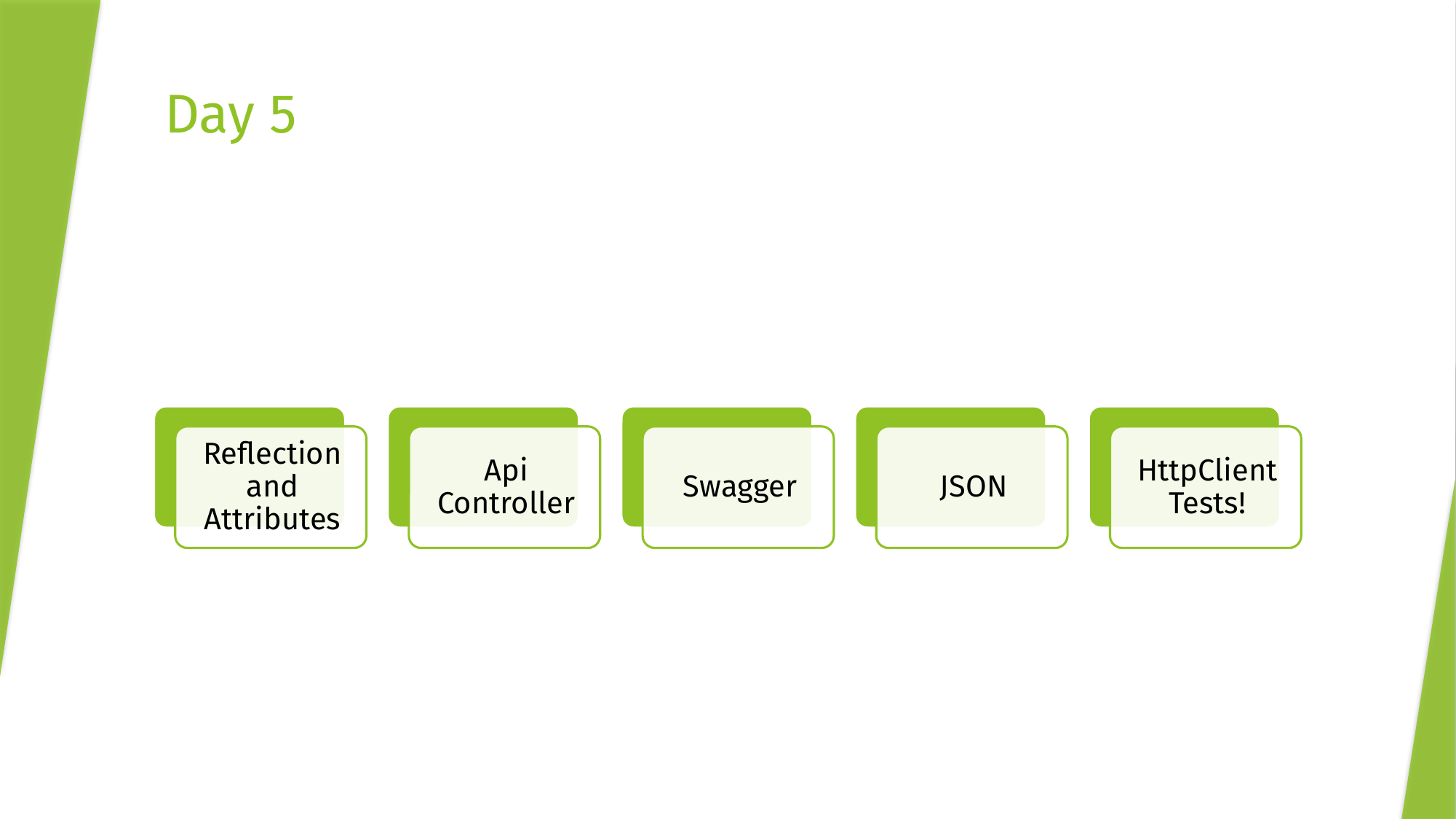

# Day 5
Reflection and Attributes
Api Controller
Swagger
JSON
HttpClient Tests!